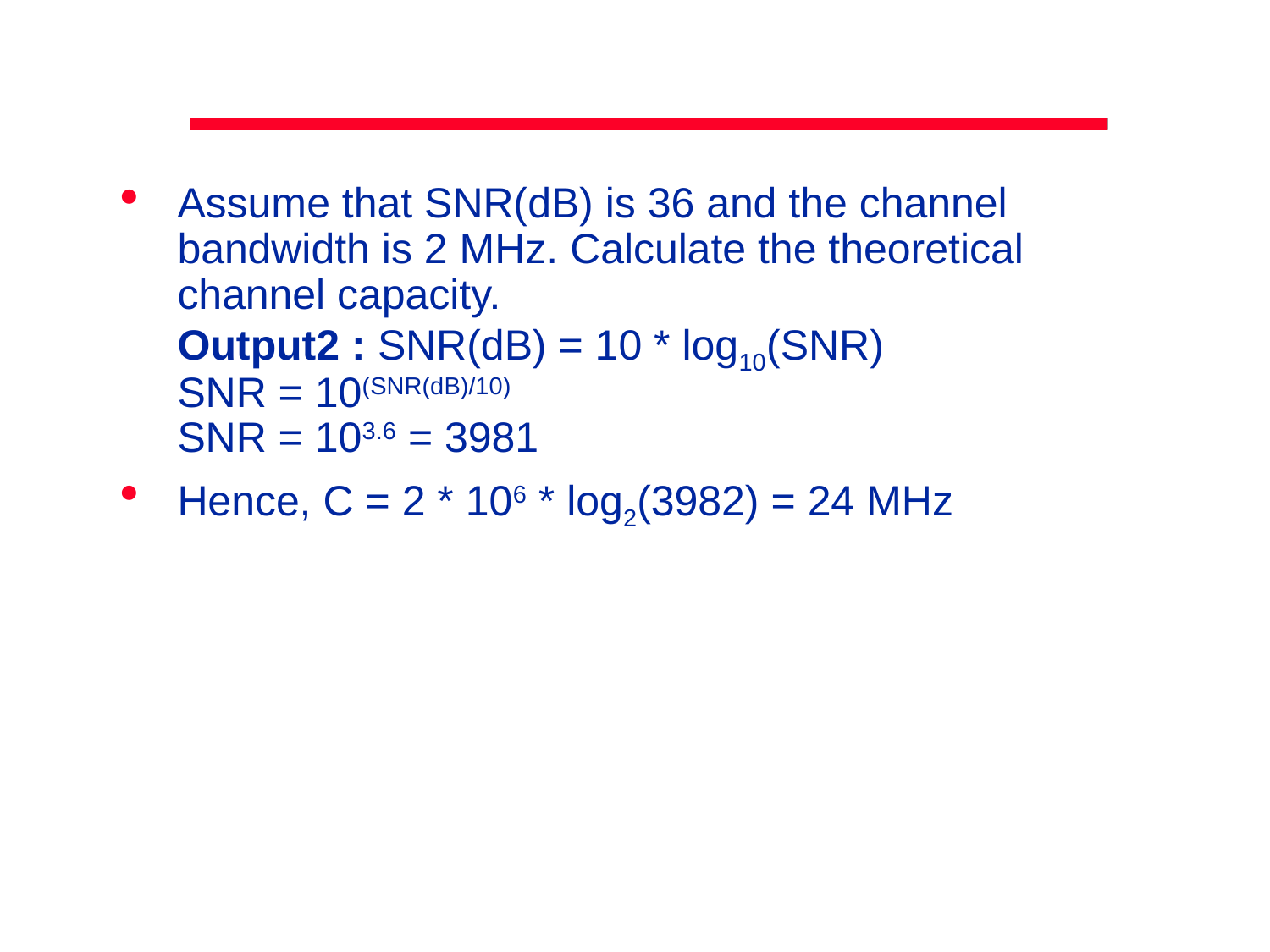

#
Assume that SNR(dB) is 36 and the channel bandwidth is 2 MHz. Calculate the theoretical channel capacity.
Output2 : SNR(dB) = 10 * log10(SNR)
SNR = 10(SNR(dB)/10)
SNR = 103.6 = 3981
Hence, C = 2 * 106 * log2(3982) = 24 MHz